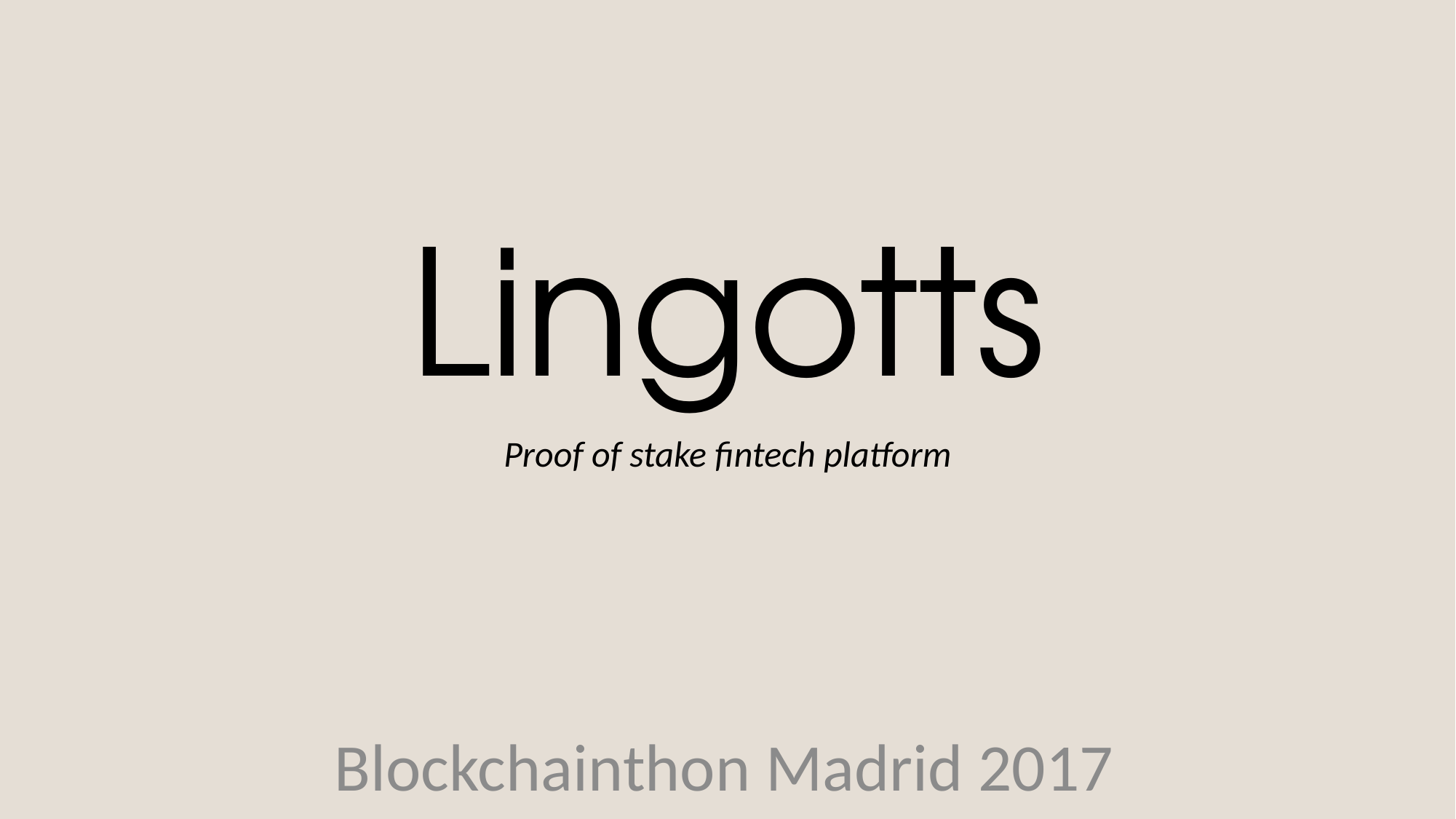

# Lingotts
Proof of stake fintech platform
Blockchainthon Madrid 2017